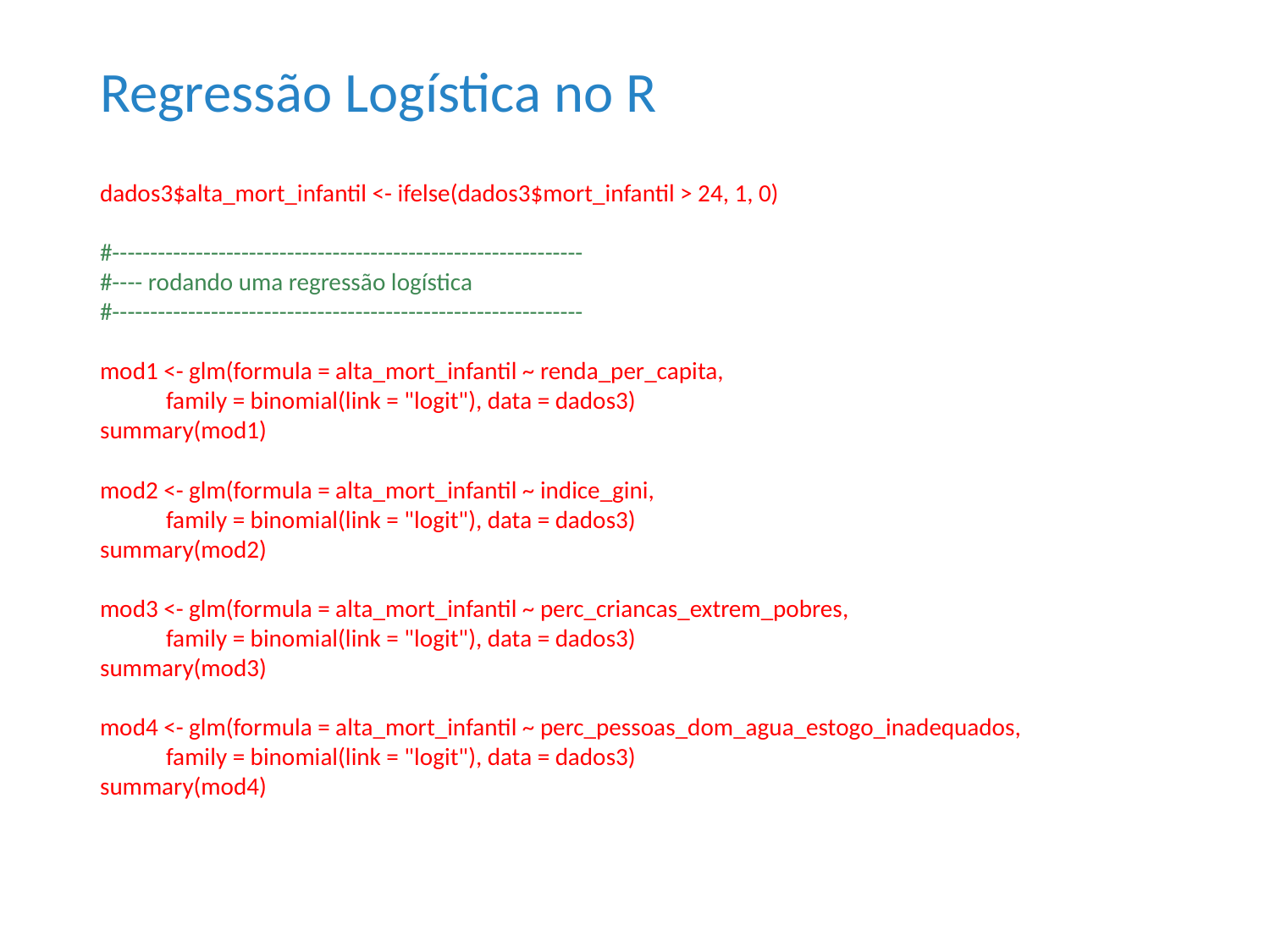

# Regressão Logística no R

dados3$alta_mort_infantil <- ifelse(dados3$mort_infantil > 24, 1, 0)

#--------------------------------------------------------------
#---- rodando uma regressão logística
#--------------------------------------------------------------

mod1 <- glm(formula = alta_mort_infantil ~ renda_per_capita,
            family = binomial(link = "logit"), data = dados3)
summary(mod1)

mod2 <- glm(formula = alta_mort_infantil ~ indice_gini,
            family = binomial(link = "logit"), data = dados3)
summary(mod2)

mod3 <- glm(formula = alta_mort_infantil ~ perc_criancas_extrem_pobres,
            family = binomial(link = "logit"), data = dados3)
summary(mod3)

mod4 <- glm(formula = alta_mort_infantil ~ perc_pessoas_dom_agua_estogo_inadequados,
            family = binomial(link = "logit"), data = dados3)
summary(mod4)